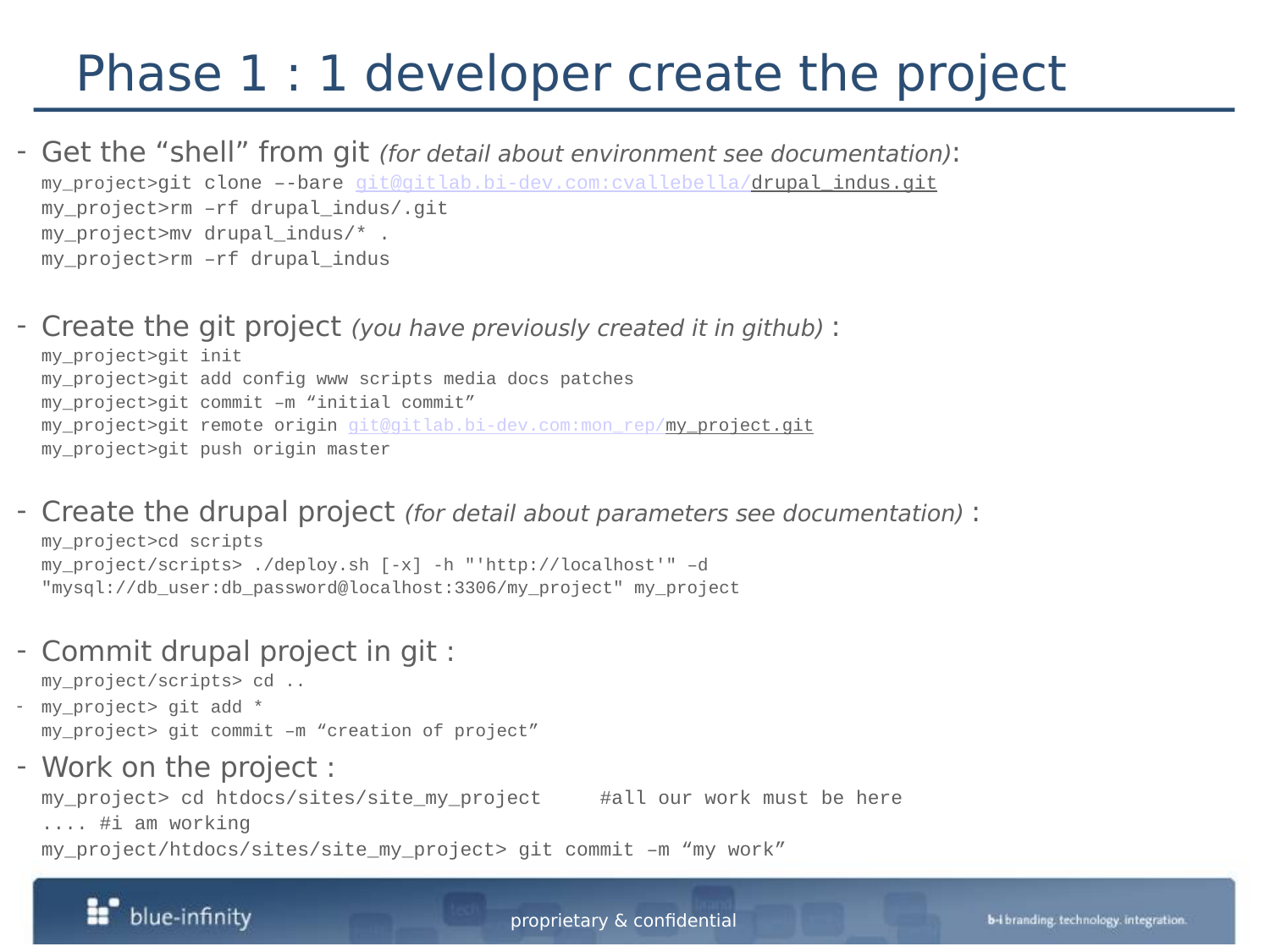

# Phase 1 : 1 developer create the project
Get the “shell” from git (for detail about environment see documentation):
my_project>git clone –-bare git@gitlab.bi-dev.com:cvallebella/drupal_indus.git
my_project>rm –rf drupal_indus/.git
my_project>mv drupal_indus/* .
my_project>rm –rf drupal_indus

Create the git project (you have previously created it in github) :
my_project>git init
my_project>git add config www scripts media docs patches
my_project>git commit –m “initial commit”
my_project>git remote origin git@gitlab.bi-dev.com:mon_rep/my_project.git
my_project>git push origin master

Create the drupal project (for detail about parameters see documentation) :
my_project>cd scripts
my_project/scripts> ./deploy.sh [-x] -h "'http://localhost'" –d  			"mysql://db_user:db_password@localhost:3306/my_project" my_project

Commit drupal project in git :
my_project/scripts> cd ..
my_project> git add *
my_project> git commit –m “creation of project”
Work on the project :
my_project> cd htdocs/sites/site_my_project     #all our work must be here
.... #i am working
my_project/htdocs/sites/site_my_project> git commit –m “my work”